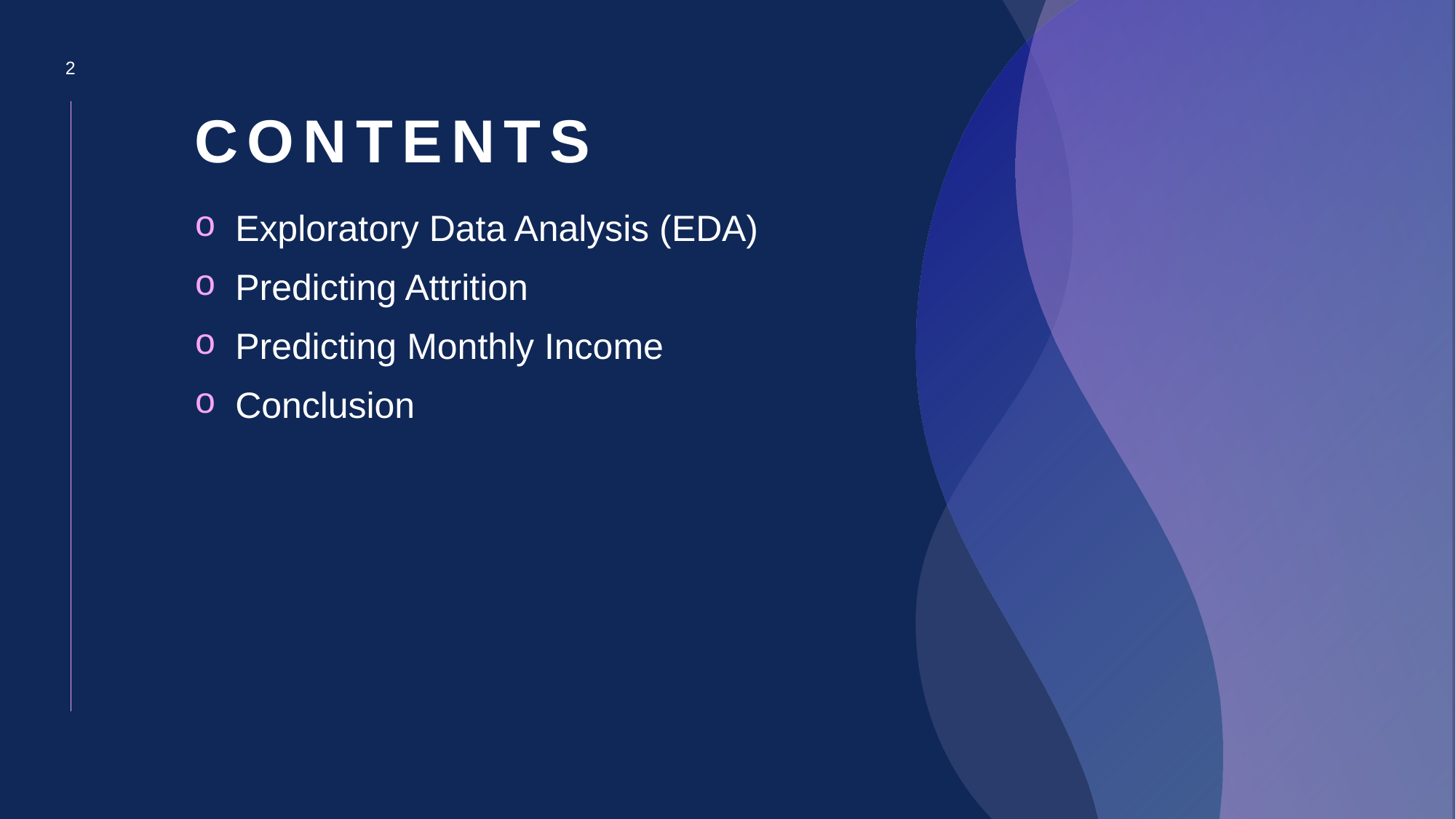

2
# CONTENTS
Exploratory Data Analysis (EDA)
Predicting Attrition
Predicting Monthly Income
Conclusion